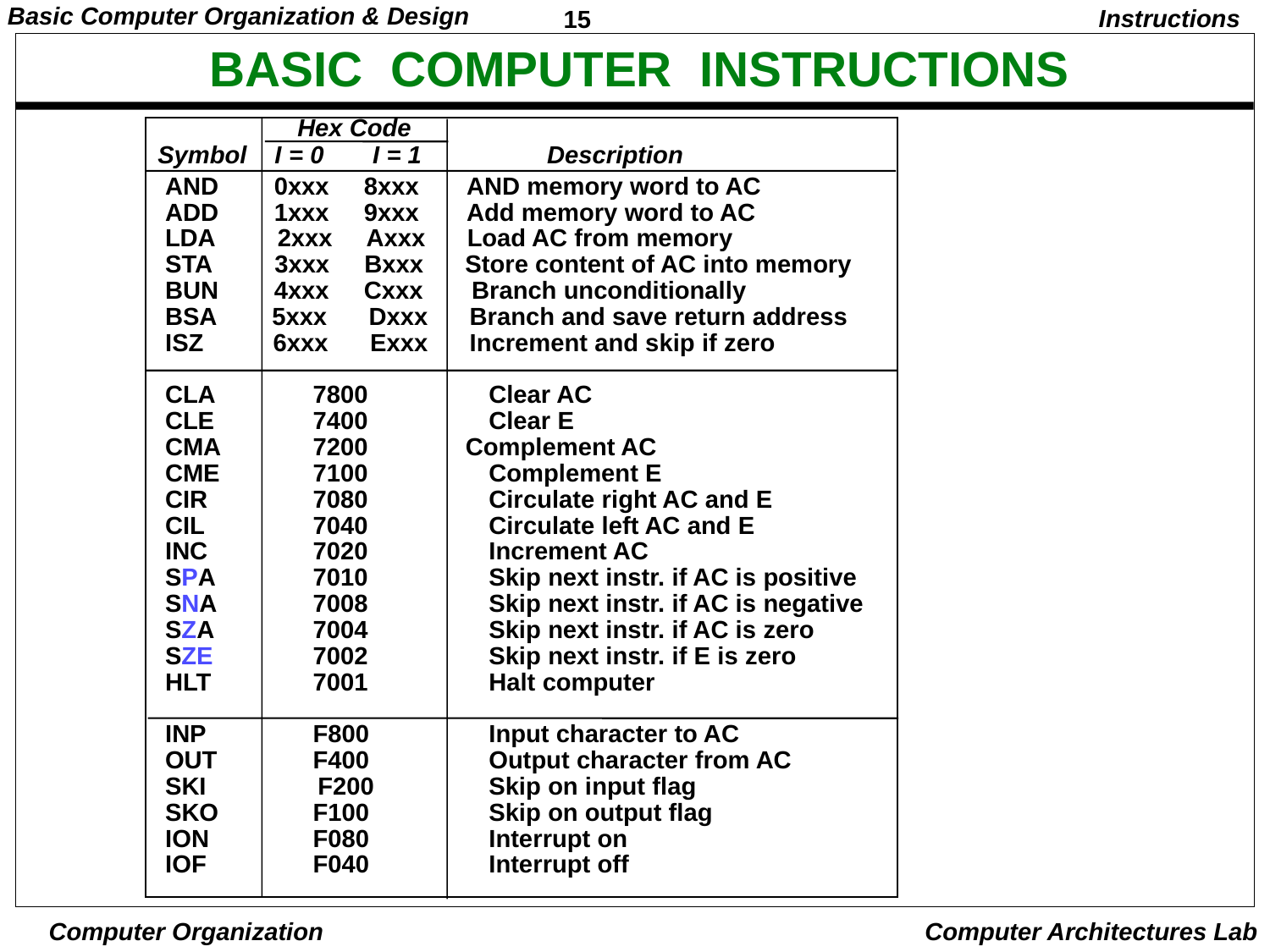

Instructions
# BASIC  COMPUTER  INSTRUCTIONS
                    Hex Code
Symbol    I = 0       I = 1                  Description

AND        0xxx     8xxx       AND memory word to AC
ADD        1xxx     9xxx       Add memory word to AC
LDA         2xxx     Axxx      Load AC from memory
STA         3xxx     Bxxx      Store content of AC into memory
BUN        4xxx     Cxxx       Branch unconditionally
BSA        5xxx      Dxxx      Branch and save return address
ISZ          6xxx      Exxx      Increment and skip if zero

CLA	   7800	          Clear AC
CLE	   7400	          Clear E
CMA	   7200              Complement AC
CME	   7100	          Complement E
CIR	   7080	          Circulate right AC and E
CIL	   7040	          Circulate left AC and E
INC	   7020	          Increment AC
SPA	   7010	          Skip next instr. if AC is positive
SNA	   7008	          Skip next instr. if AC is negative
SZA	   7004	          Skip next instr. if AC is zero
SZE	   7002	          Skip next instr. if E is zero
HLT	   7001	          Halt computer

INP	   F800	          Input character to AC
OUT	   F400	          Output character from AC
SKI                F200	          Skip on input flag
SKO	   F100	          Skip on output flag
ION	   F080	          Interrupt on
IOF	   F040	          Interrupt off